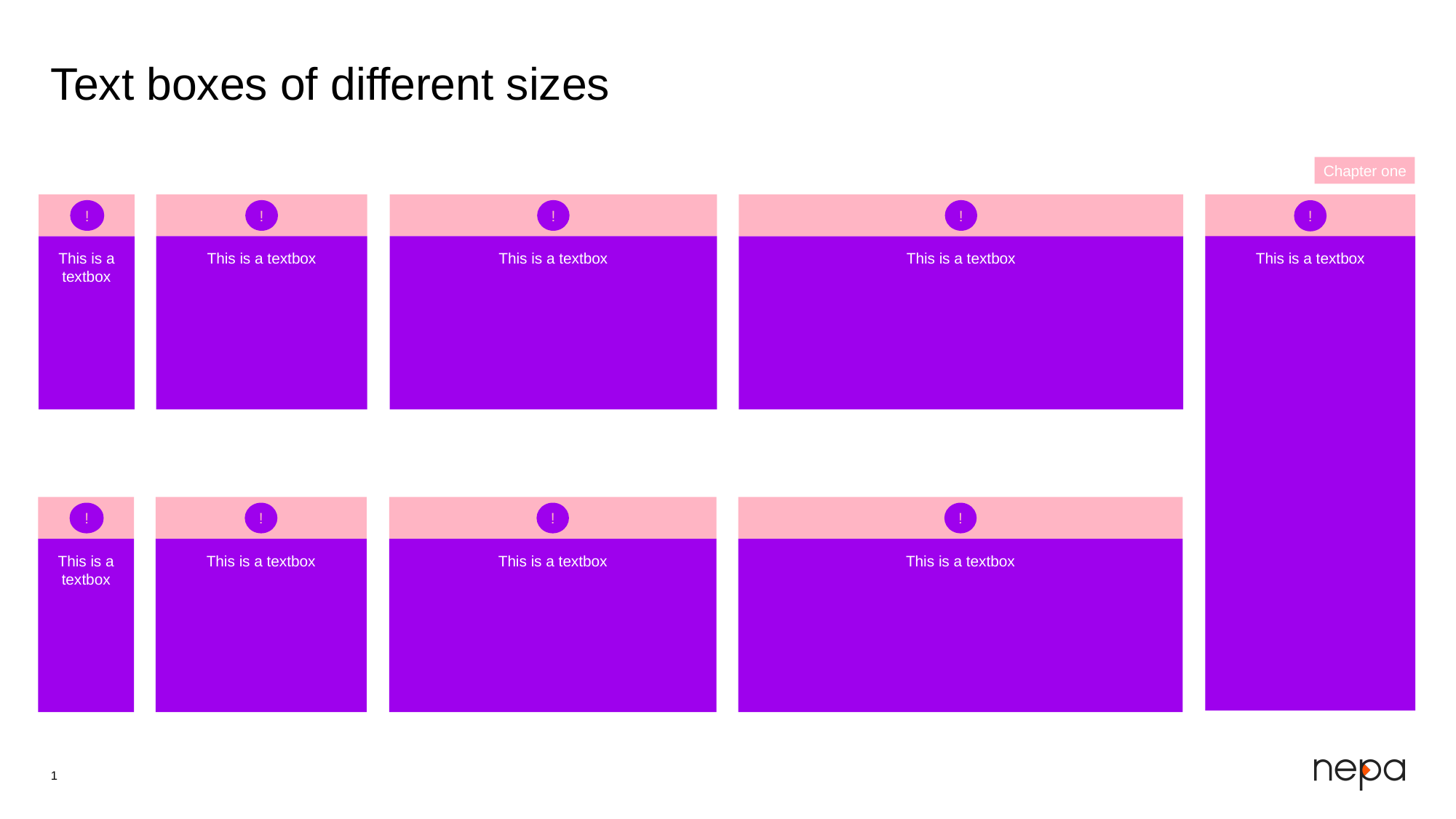

# Text boxes of different sizes
Chapter one

!

!

!

!

!
This is a textbox
This is a textbox
This is a textbox
This is a textbox
This is a textbox

!

!

!

!
This is a textbox
This is a textbox
This is a textbox
This is a textbox
1